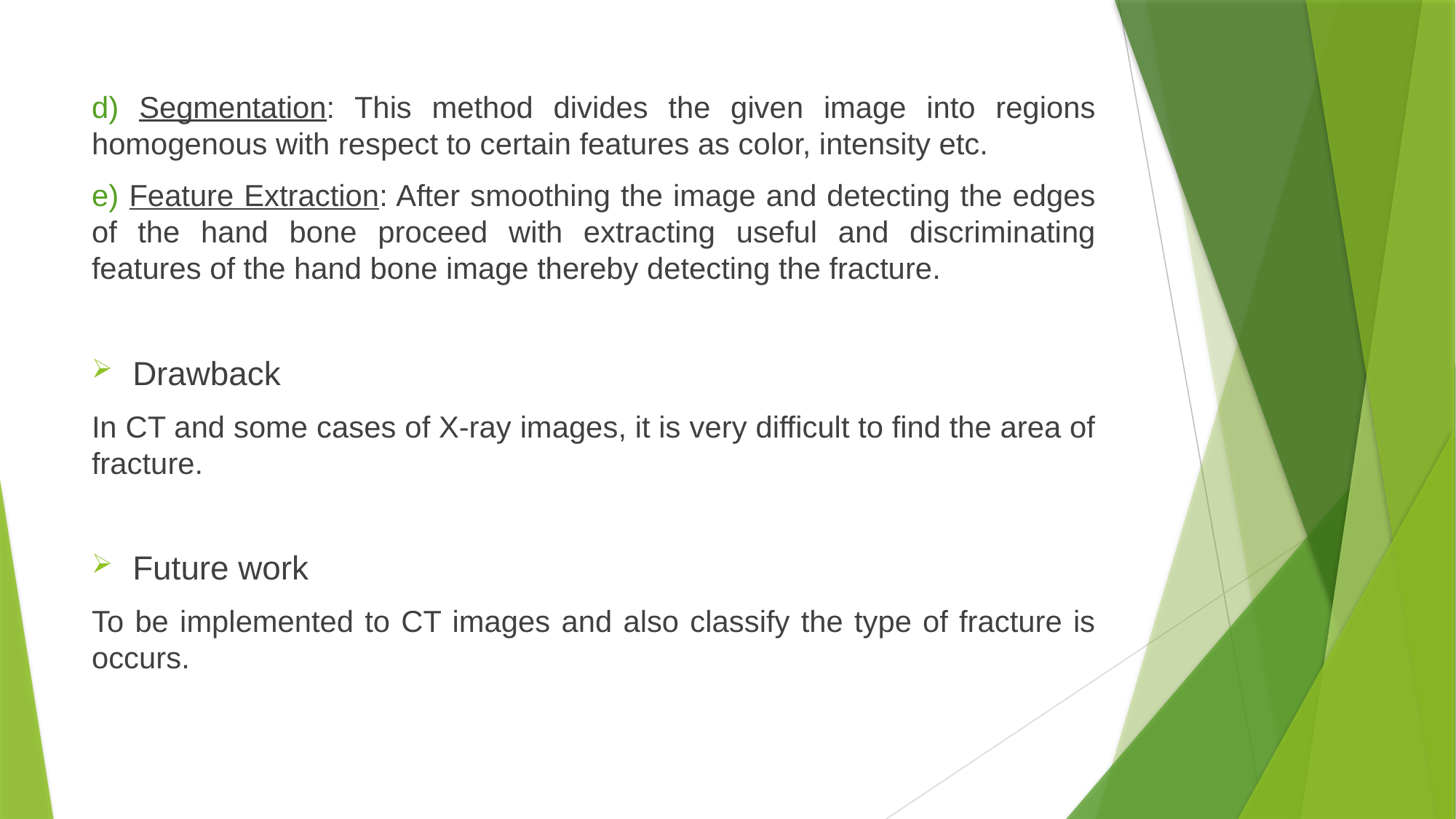

#

d) Segmentation: This method divides the given image into regions homogenous with respect to certain features as color, intensity etc.
e) Feature Extraction: After smoothing the image and detecting the edges of the hand bone proceed with extracting useful and discriminating features of the hand bone image thereby detecting the fracture.

Drawback
In CT and some cases of X-ray images, it is very difficult to find the area of fracture.

Future work
To be implemented to CT images and also classify the type of fracture is occurs.